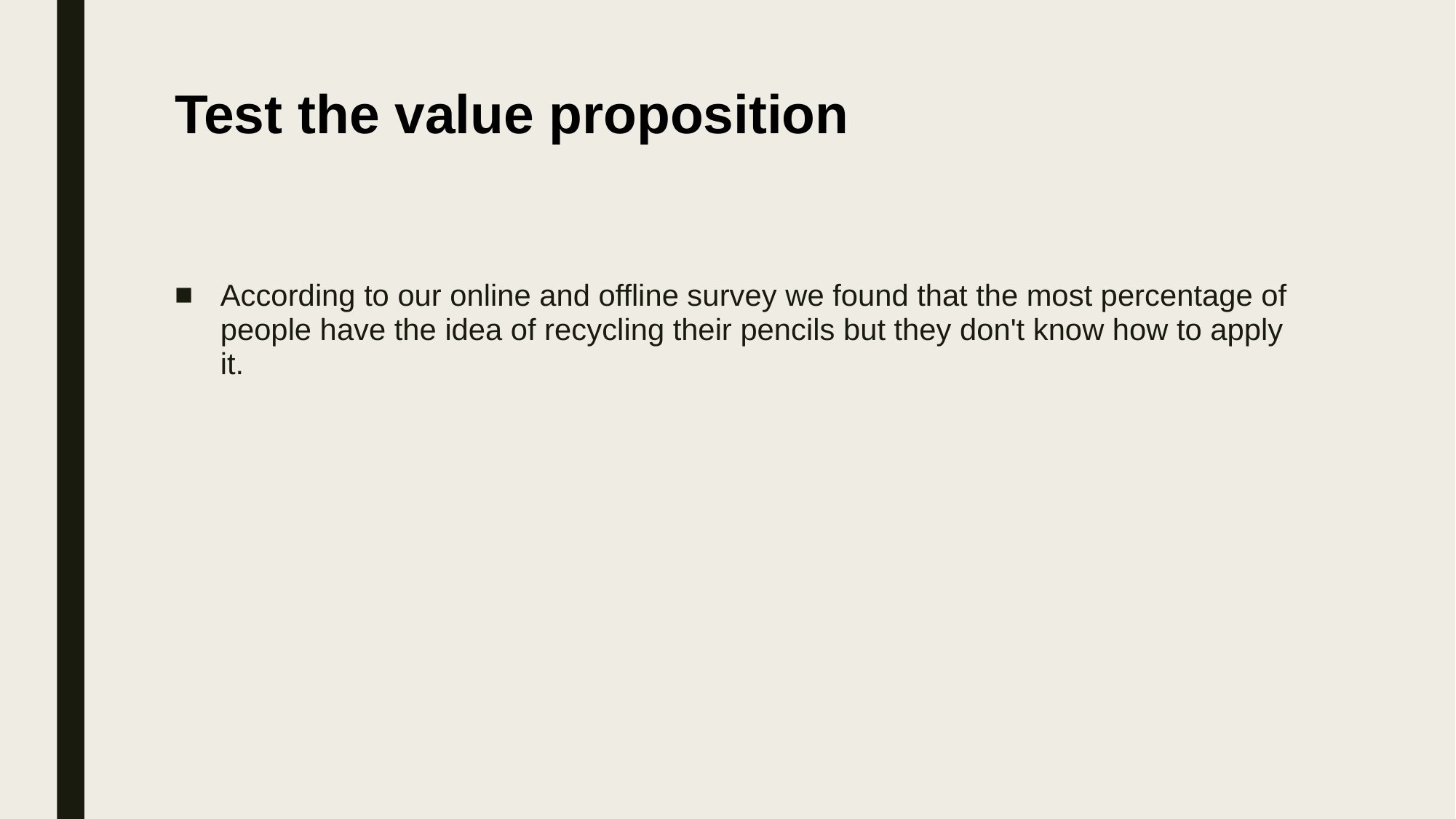

# Test the value proposition
According to our online and offline survey we found that the most percentage of people have the idea of recycling their pencils but they don't know how to apply it.